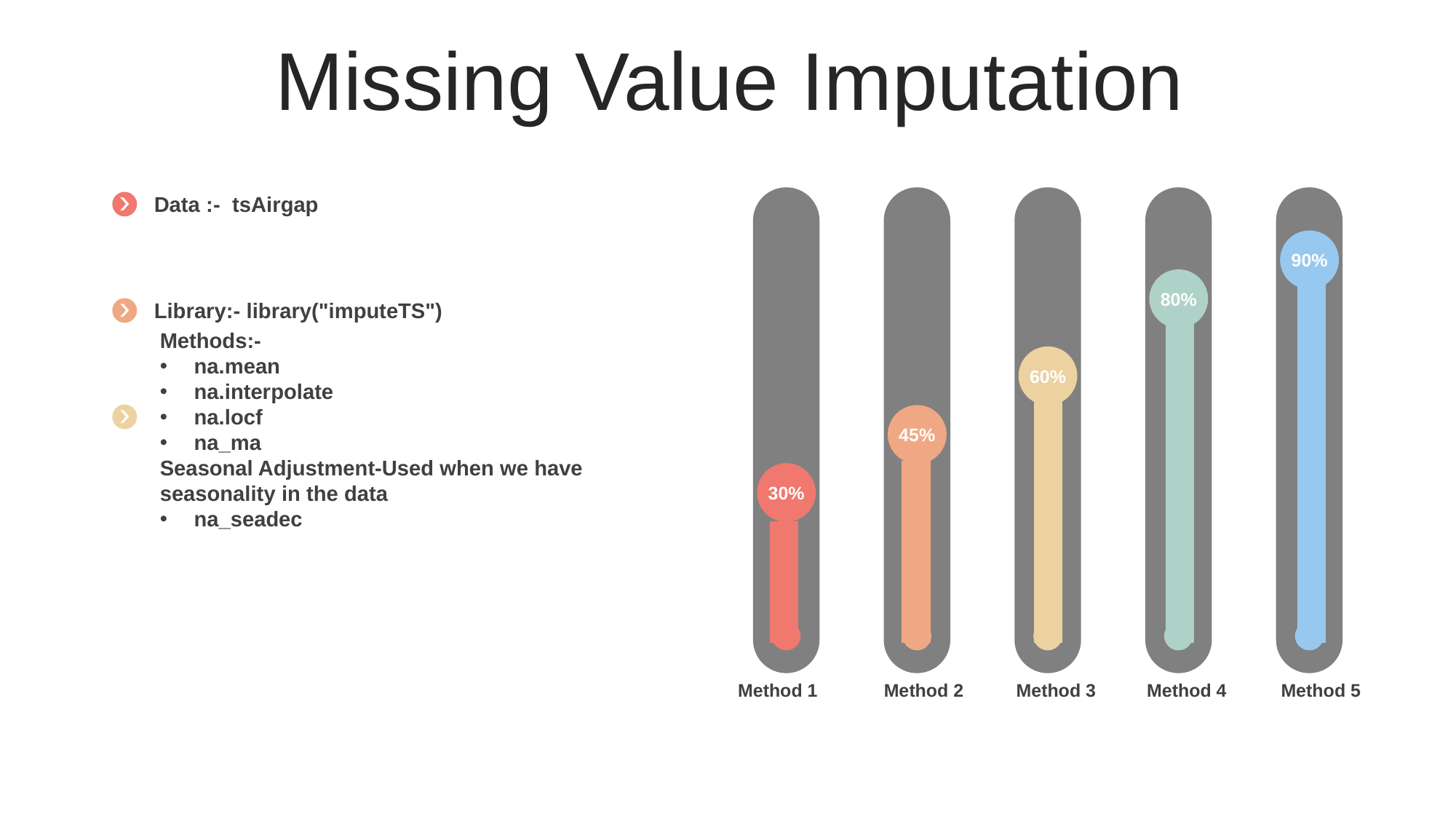

Missing Value Imputation
Data :-  tsAirgap

### Chart

| Category | Series 1 |
|---|---|
| Category 1 | 30.0 |
| Category 2 | 45.0 |
| Category 3 | 60.0 |
| Category 4 | 80.0 |
90%

80%
Library:- library("imputeTS")

Methods:-
na.mean
na.interpolate
na.locf
na_ma
Seasonal Adjustment-Used when we have seasonality in the data
na_seadec

60%

45%

30%

Method 1
Method 2
Method 3
Method 4
Method 5